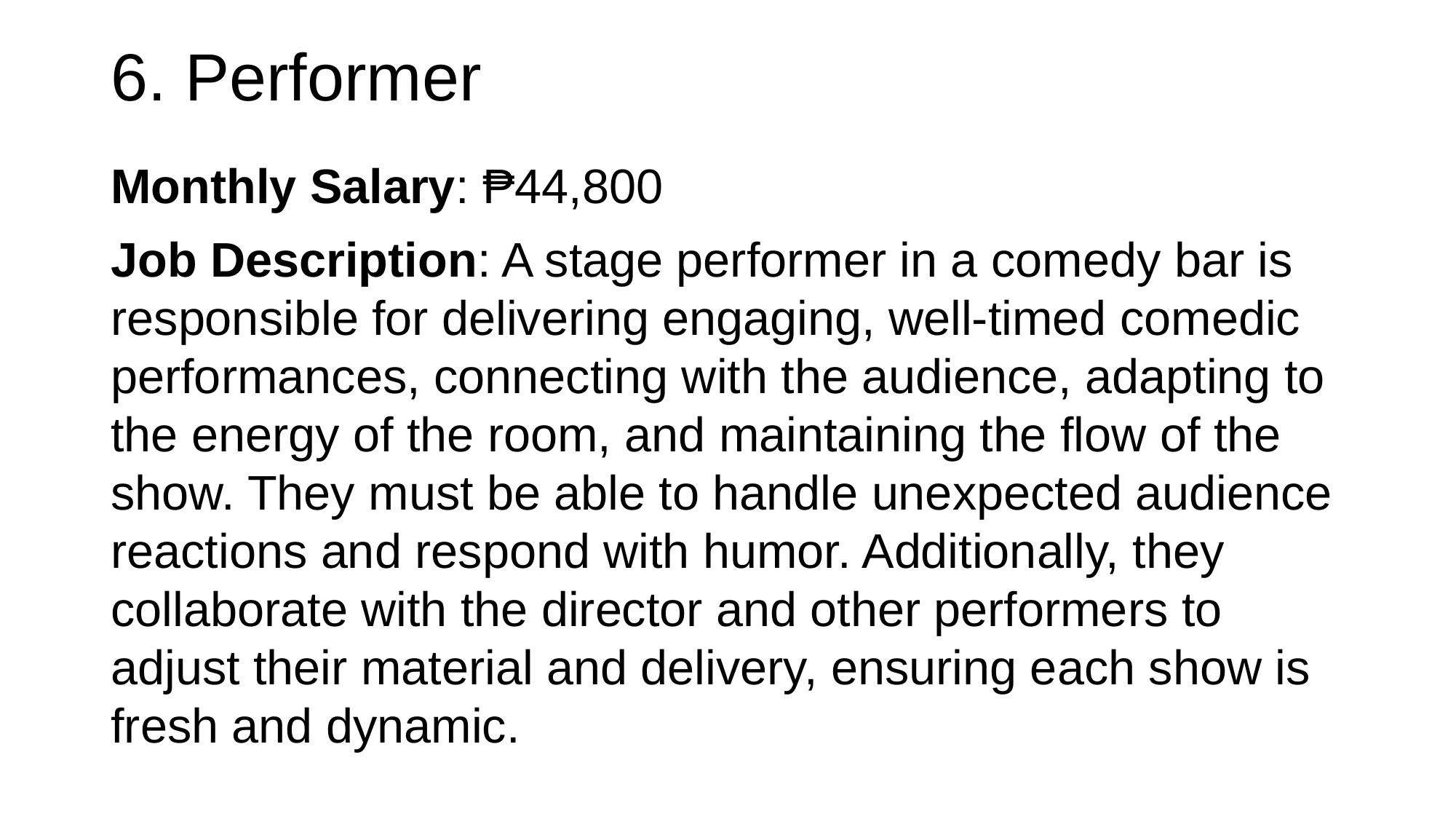

# 6. Performer
Monthly Salary: ₱44,800
Job Description: A stage performer in a comedy bar is responsible for delivering engaging, well-timed comedic performances, connecting with the audience, adapting to the energy of the room, and maintaining the flow of the show. They must be able to handle unexpected audience reactions and respond with humor. Additionally, they collaborate with the director and other performers to adjust their material and delivery, ensuring each show is fresh and dynamic.